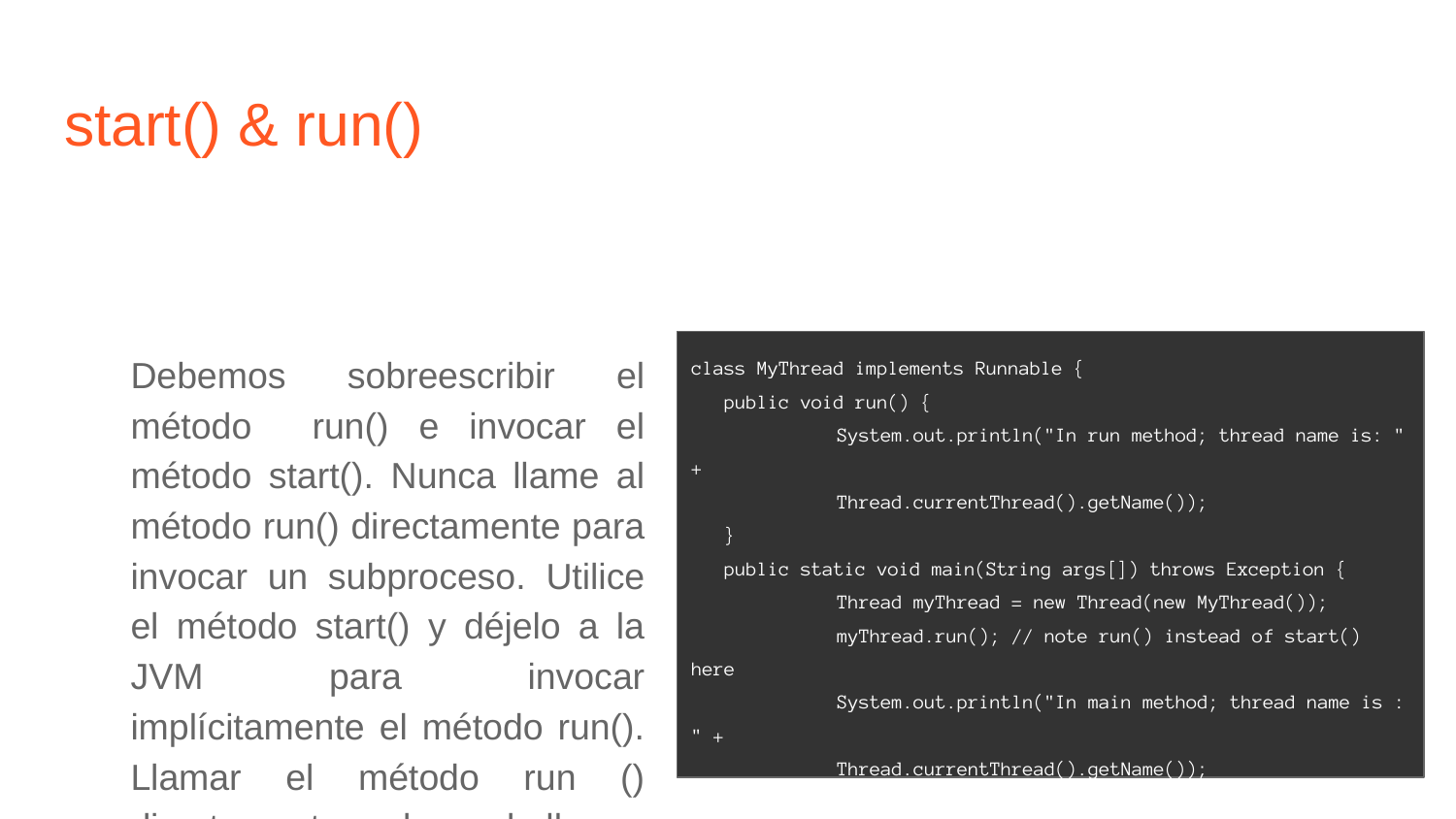

# start() & run()
Debemos sobreescribir el método  run() e invocar el método start(). Nunca llame al método run() directamente para invocar un subproceso. Utilice el método start() y déjelo a la JVM para invocar implícitamente el método run(). Llamar el método run () directamente en lugar de llamar a start() es un error y es un error bastante común.

class MyThread implements Runnable {
   public void run() {
    	System.out.println("In run method; thread name is: " +
    	Thread.currentThread().getName());
   }
   public static void main(String args[]) throws Exception {
    	Thread myThread = new Thread(new MyThread());
    	myThread.run(); // note run() instead of start() here
    	System.out.println("In main method; thread name is : " +
    	Thread.currentThread().getName());
	}
   }
}